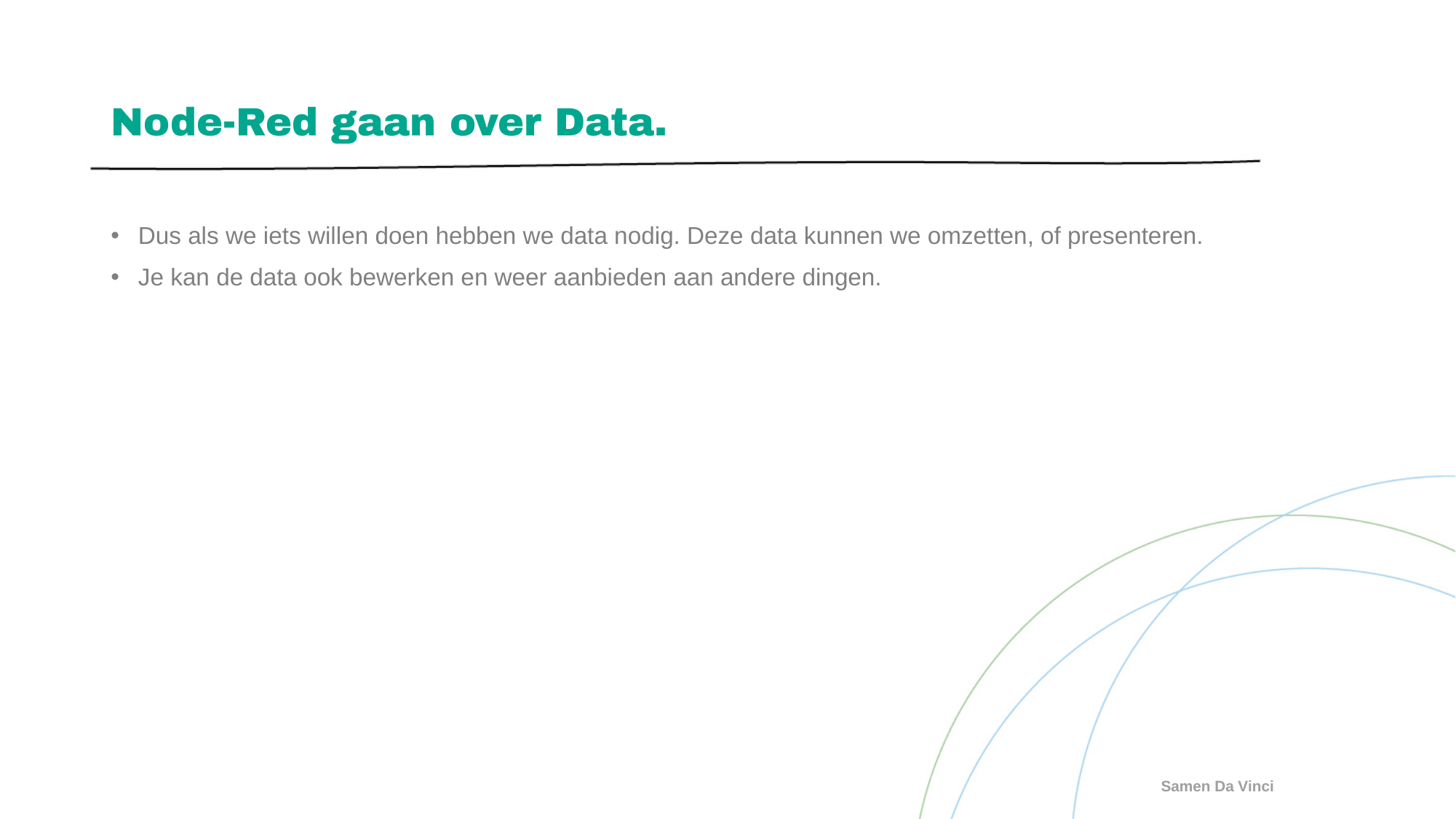

# Node-Red gaan over Data.
Dus als we iets willen doen hebben we data nodig. Deze data kunnen we omzetten, of presenteren.
Je kan de data ook bewerken en weer aanbieden aan andere dingen.